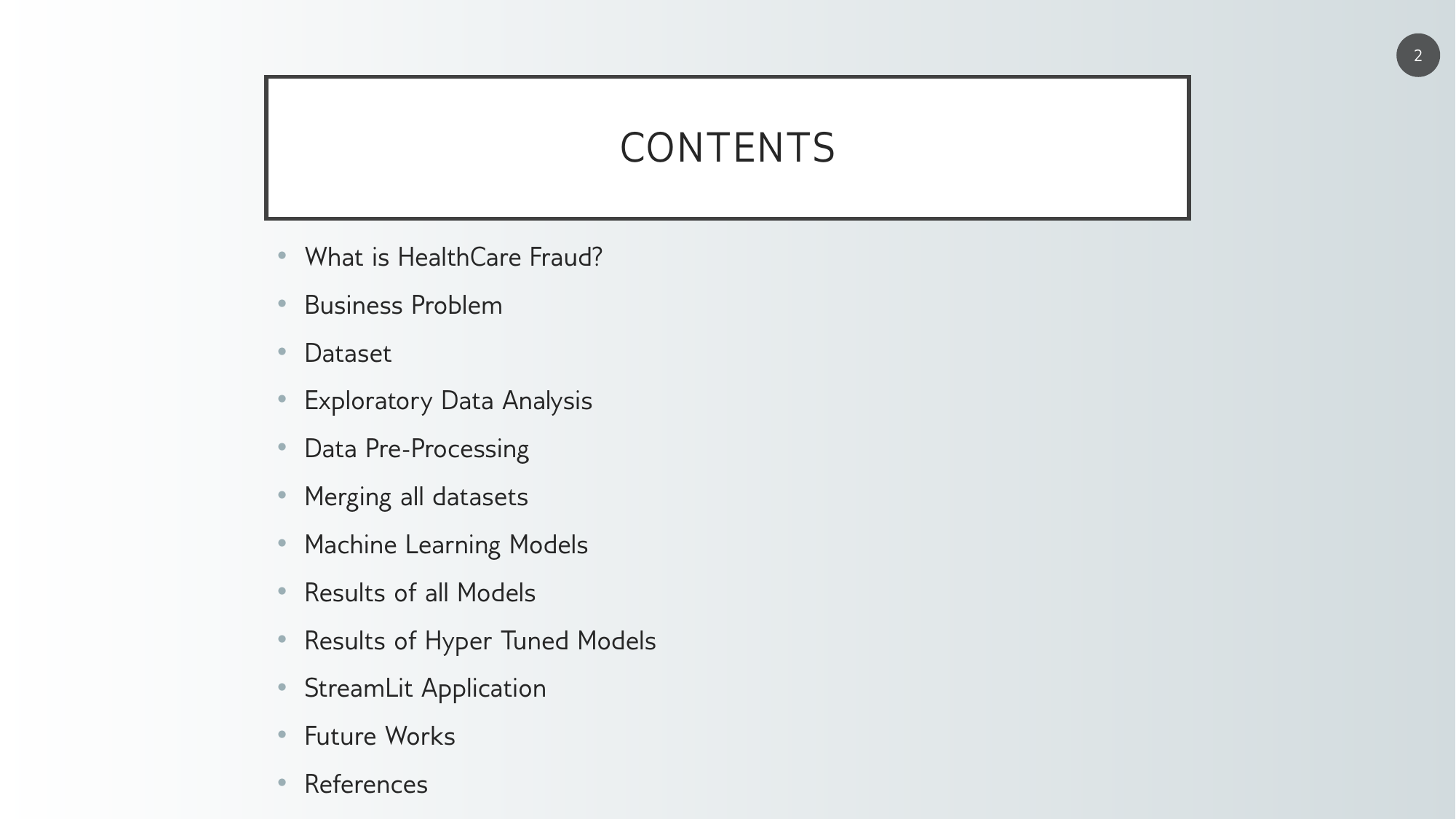

2
# CONTENTS
What is HealthCare Fraud?
Business Problem
Dataset
Exploratory Data Analysis
Data Pre-Processing
Merging all datasets
Machine Learning Models
Results of all Models
Results of Hyper Tuned Models
StreamLit Application
Future Works
References